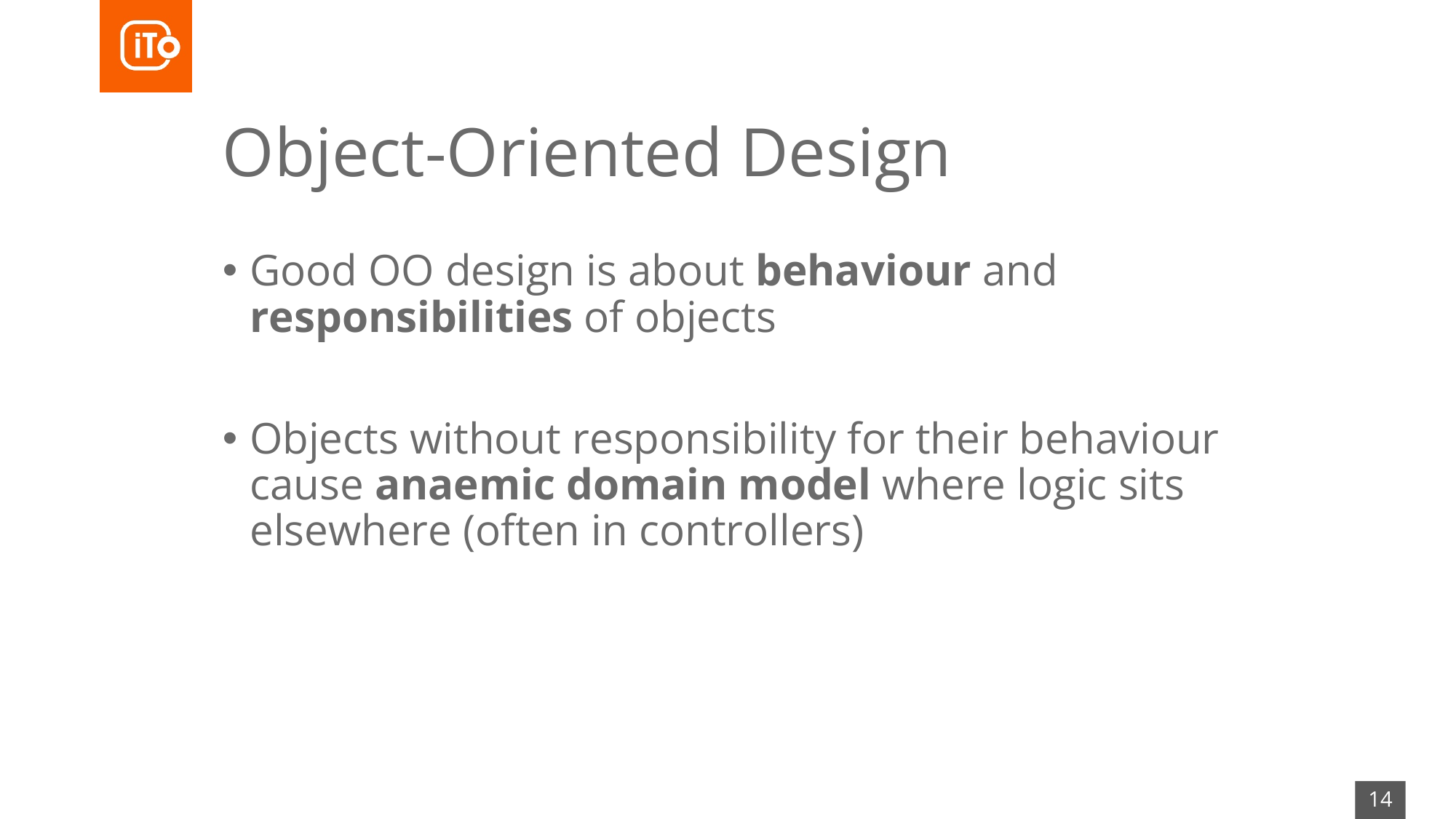

# Object-Oriented Design
Good OO design is about behaviour and responsibilities of objects

Objects without responsibility for their behaviour cause anaemic domain model where logic sits elsewhere (often in controllers)
14